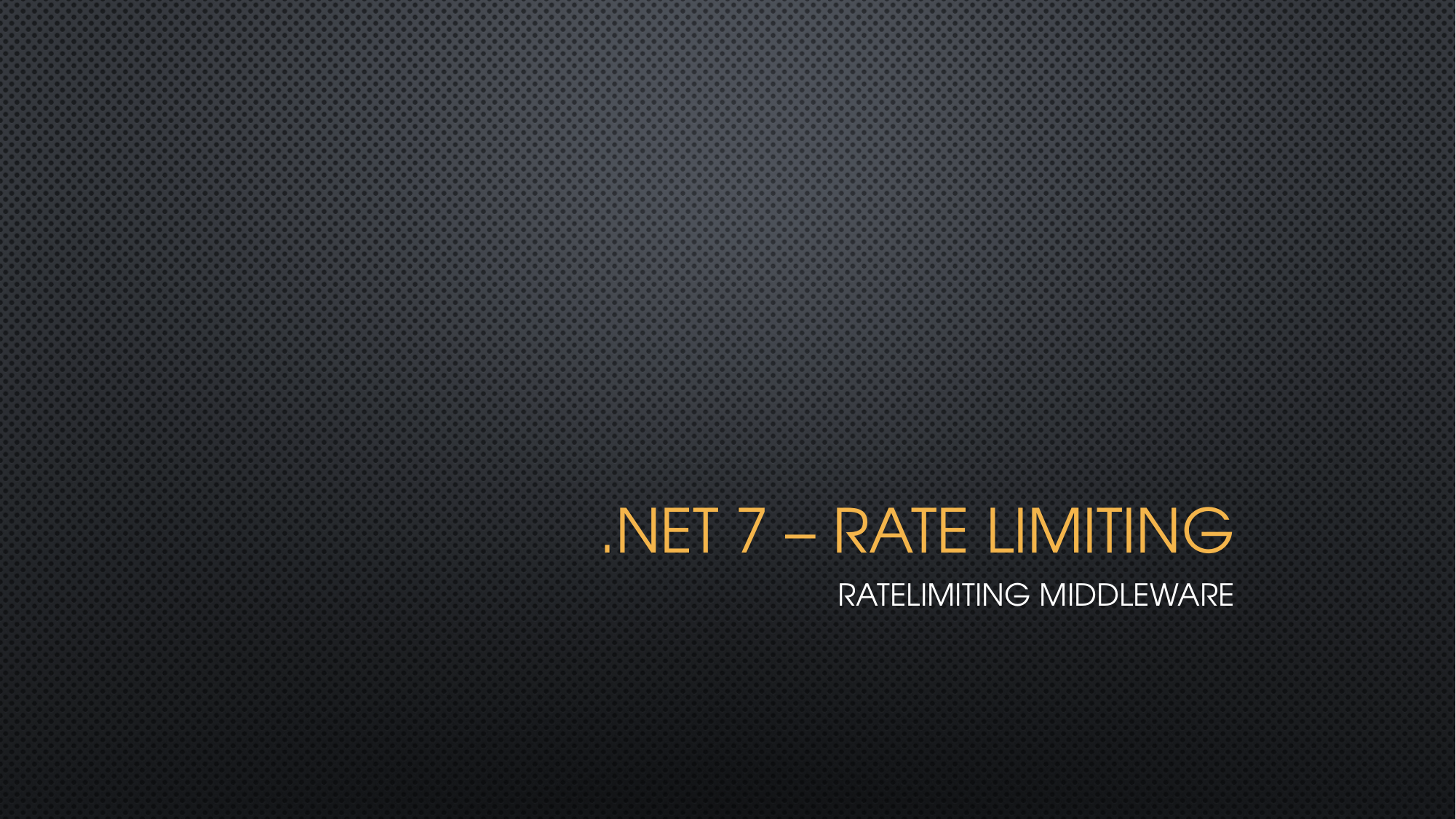

# .nET 7 – RATE LIMITING
RateLimiting middleware